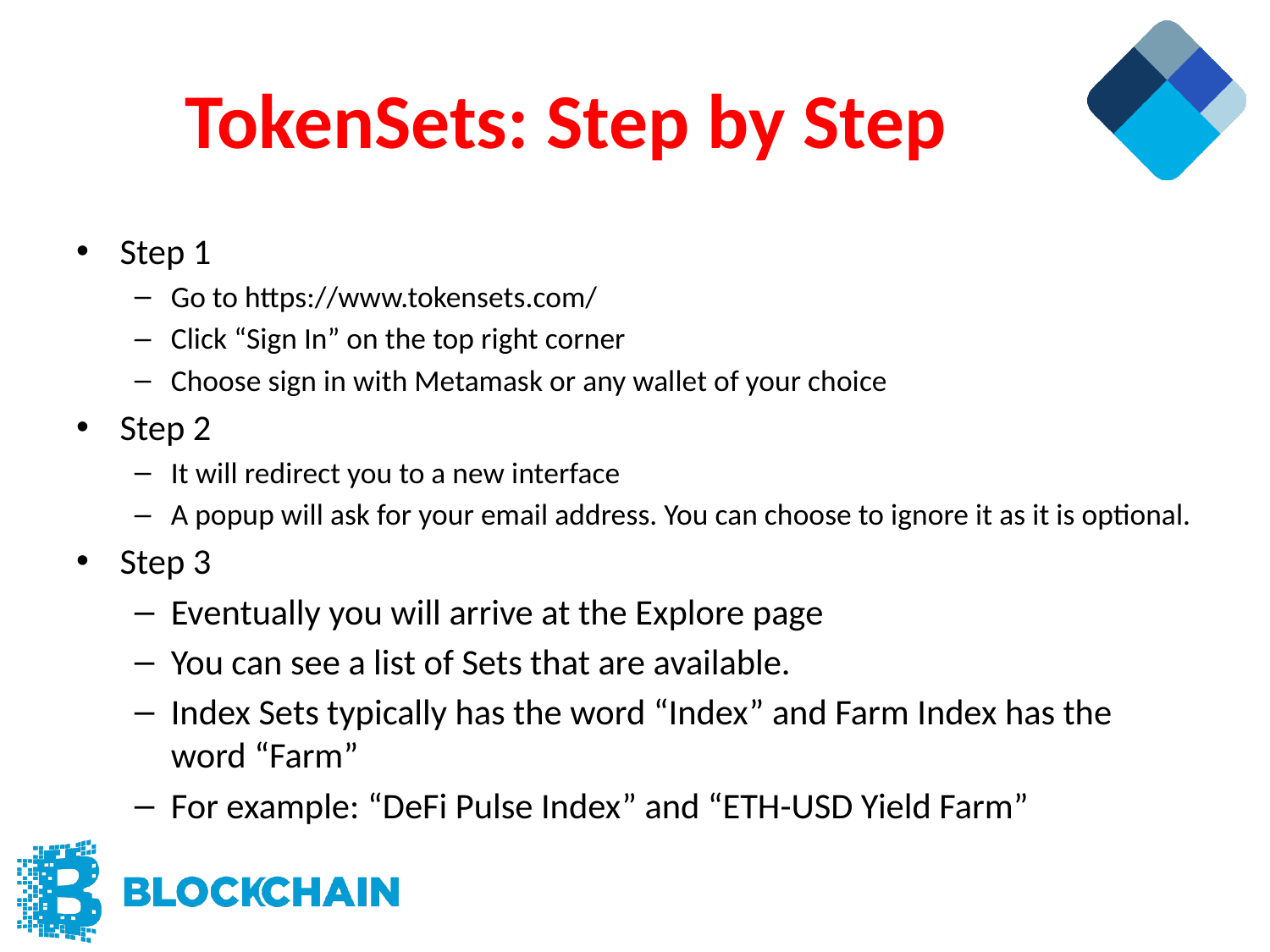

# TokenSets: Step by Step
Step 1
Go to https://www.tokensets.com/
Click “Sign In” on the top right corner
Choose sign in with Metamask or any wallet of your choice
Step 2
It will redirect you to a new interface
A popup will ask for your email address. You can choose to ignore it as it is optional.
Step 3
Eventually you will arrive at the Explore page
You can see a list of Sets that are available.
Index Sets typically has the word “Index” and Farm Index has the word “Farm”
For example: “DeFi Pulse Index” and “ETH-USD Yield Farm”